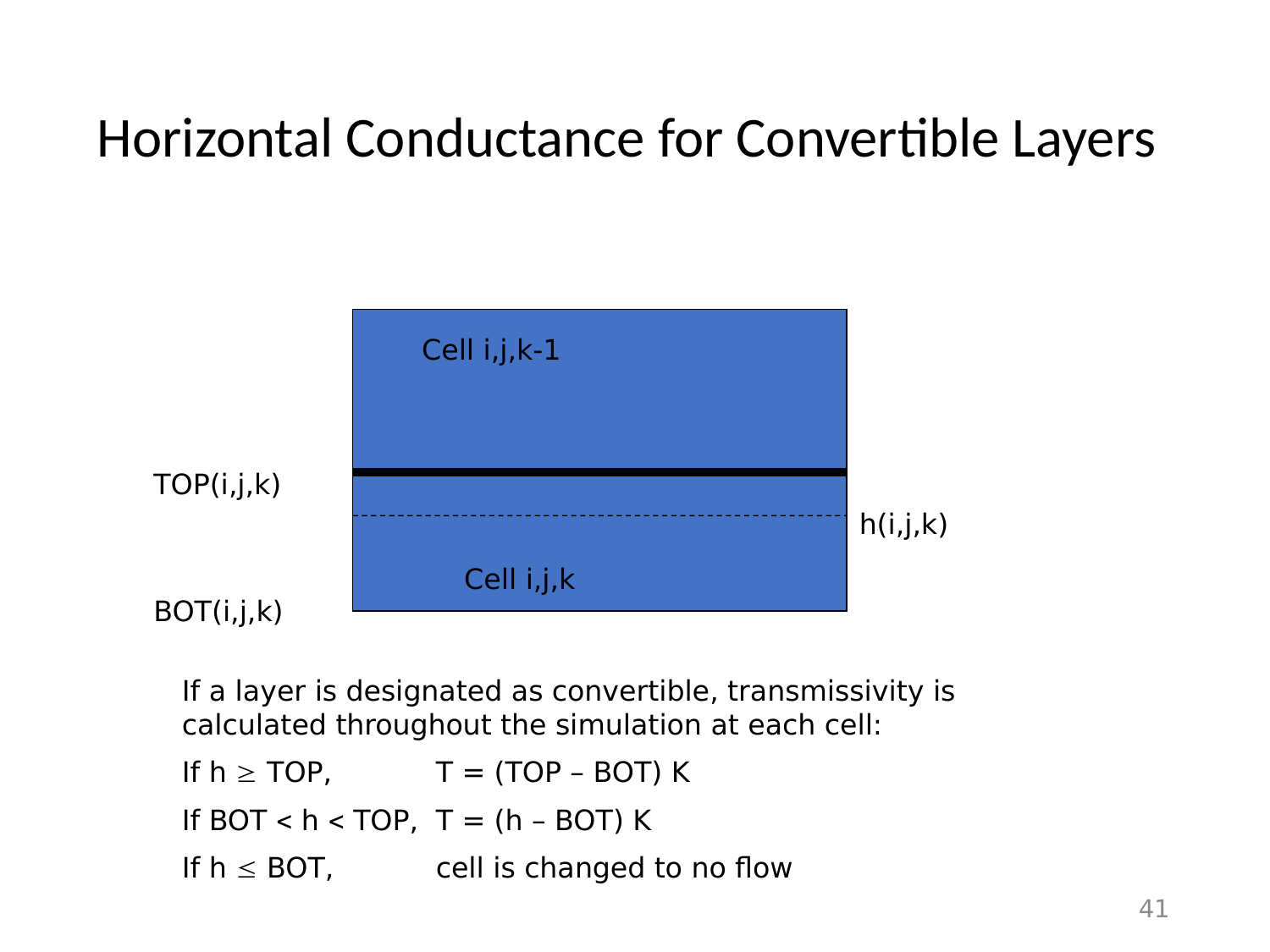

# Horizontal Conductance for Convertible Layers

Cell i,j,k-1
TOP(i,j,k)

h(i,j,k)

Cell i,j,k
BOT(i,j,k)
If a layer is designated as convertible, transmissivity is calculated throughout the simulation at each cell:
If h ≥ TOP,	T = (TOP – BOT) K
If BOT < h < TOP,	T = (h – BOT) K
If h ≤ BOT,	cell is changed to no flow
41